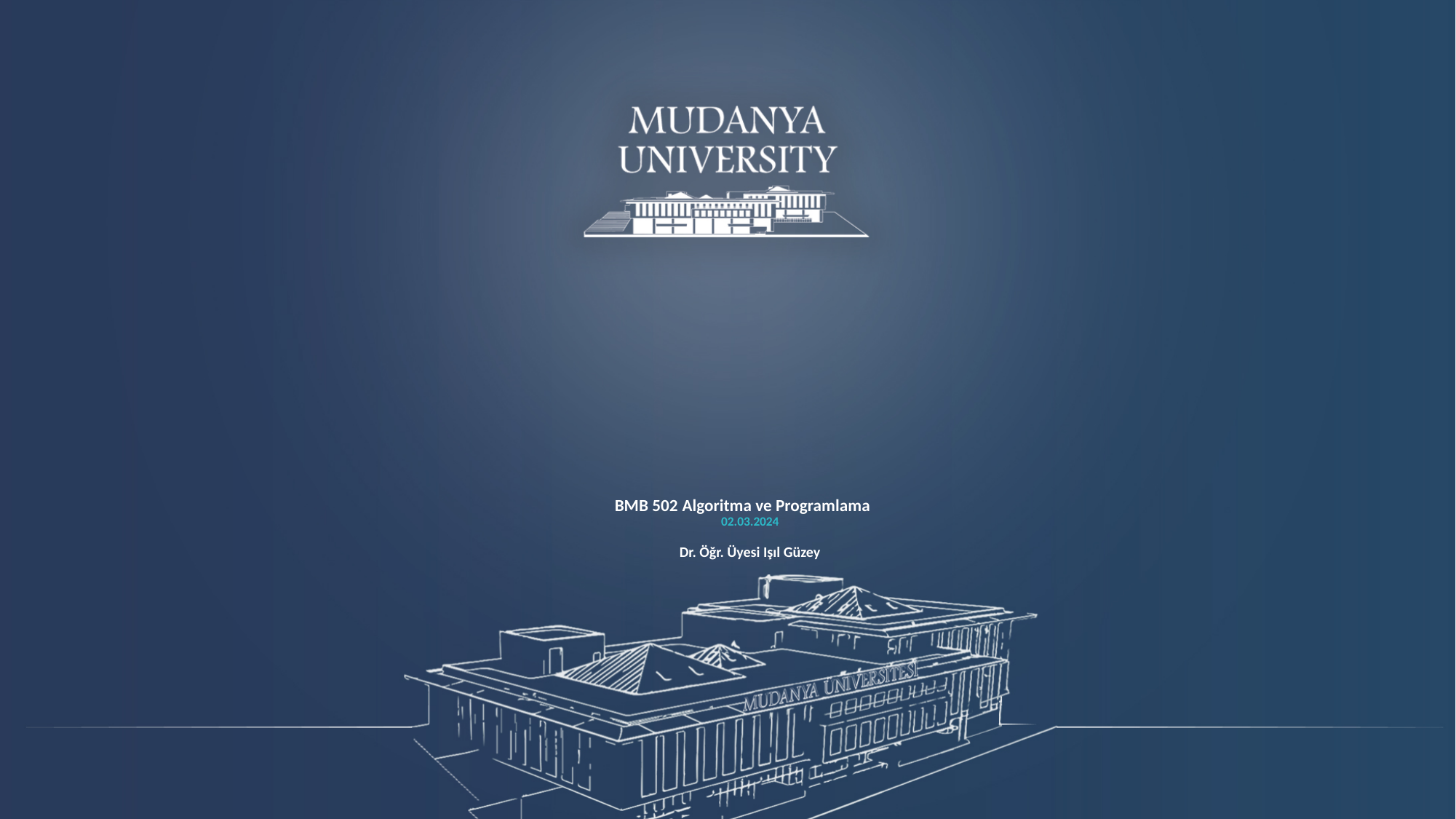

# BMB 502	Algoritma ve Programlama 02.03.2024 Dr. Öğr. Üyesi Işıl Güzey